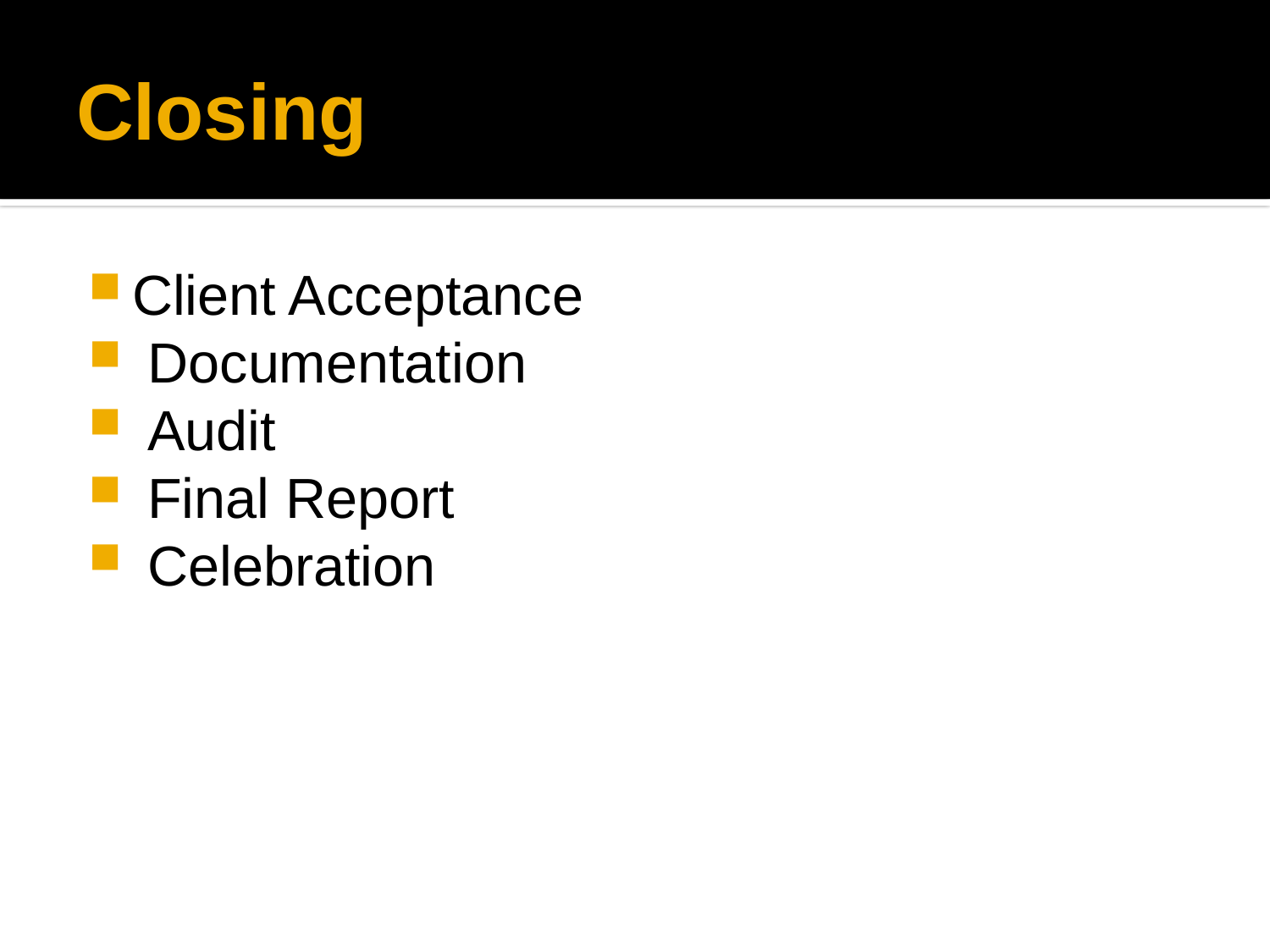

# Closing
Client Acceptance
 Documentation
 Audit
 Final Report
 Celebration